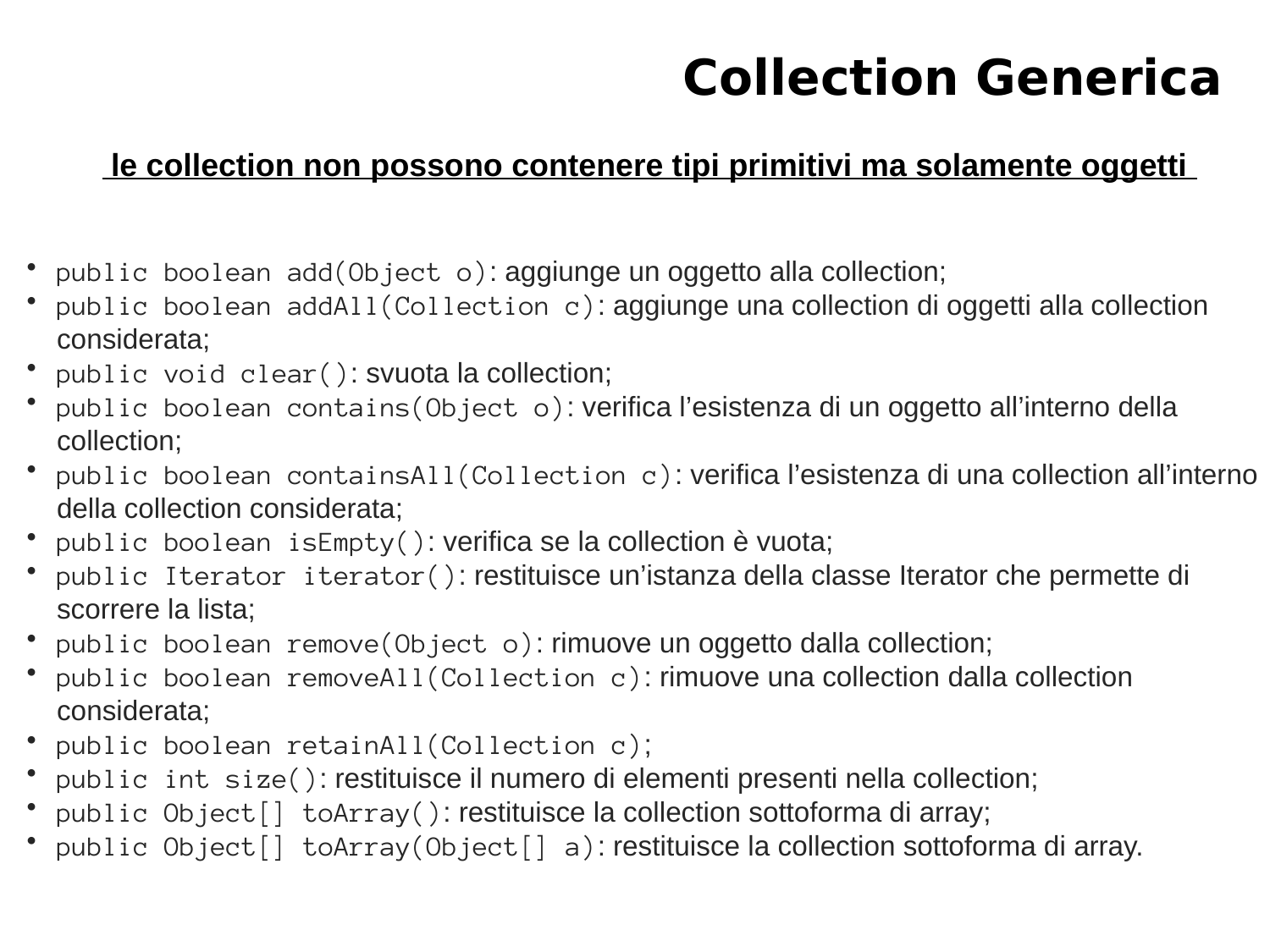

# Collection Generica
 le collection non possono contenere tipi primitivi ma solamente oggetti
public boolean add(Object o): aggiunge un oggetto alla collection;
public boolean addAll(Collection c): aggiunge una collection di oggetti alla collection considerata;
public void clear(): svuota la collection;
public boolean contains(Object o): verifica l’esistenza di un oggetto all’interno della collection;
public boolean containsAll(Collection c): verifica l’esistenza di una collection all’interno della collection considerata;
public boolean isEmpty(): verifica se la collection è vuota;
public Iterator iterator(): restituisce un’istanza della classe Iterator che permette di scorrere la lista;
public boolean remove(Object o): rimuove un oggetto dalla collection;
public boolean removeAll(Collection c): rimuove una collection dalla collection considerata;
public boolean retainAll(Collection c);
public int size(): restituisce il numero di elementi presenti nella collection;
public Object[] toArray(): restituisce la collection sottoforma di array;
public Object[] toArray(Object[] a): restituisce la collection sottoforma di array.